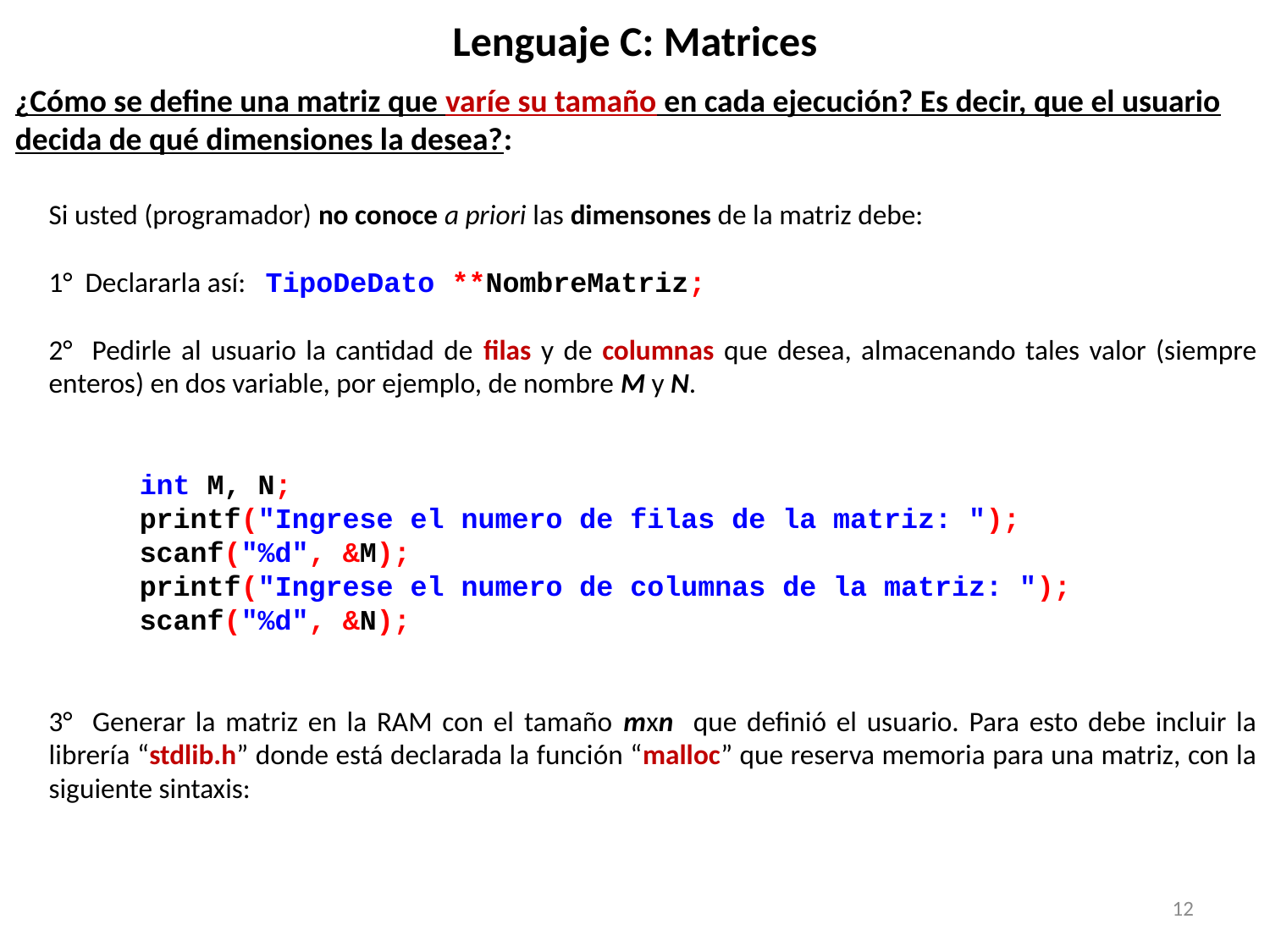

# Lenguaje C: Matrices
¿Cómo se define una matriz que varíe su tamaño en cada ejecución? Es decir, que el usuario decida de qué dimensiones la desea?:
Si usted (programador) no conoce a priori las dimensones de la matriz debe:

1°  Declararla así:   TipoDeDato **NombreMatriz;

2°  Pedirle al usuario la cantidad de filas y de columnas que desea, almacenando tales valor (siempre enteros) en dos variable, por ejemplo, de nombre M y N.

	int M, N;
 	printf("Ingrese el numero de filas de la matriz: ");
	scanf("%d", &M);
 	printf("Ingrese el numero de columnas de la matriz: ");
	scanf("%d", &N);

3°  Generar la matriz en la RAM con el tamaño mxn  que definió el usuario. Para esto debe incluir la librería “stdlib.h” donde está declarada la función “malloc” que reserva memoria para una matriz, con la siguiente sintaxis:

12